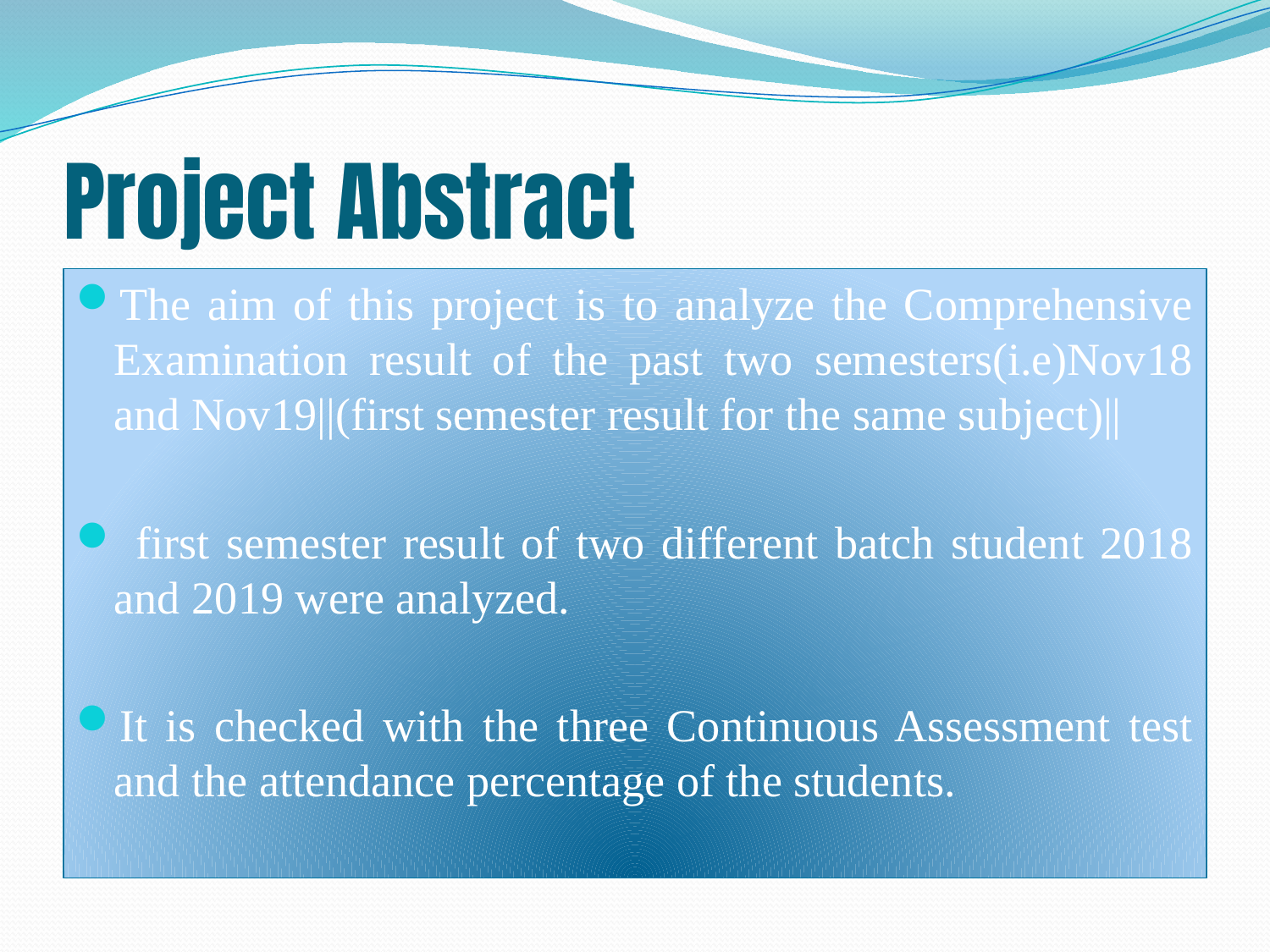

# Project Abstract
The aim of this project is to analyze the Comprehensive Examination result of the past two semesters(i.e)Nov18 and Nov19||(first semester result for the same subject)||

 first semester result of two different batch student 2018 and 2019 were analyzed.

It is checked with the three Continuous Assessment test and the attendance percentage of the students.